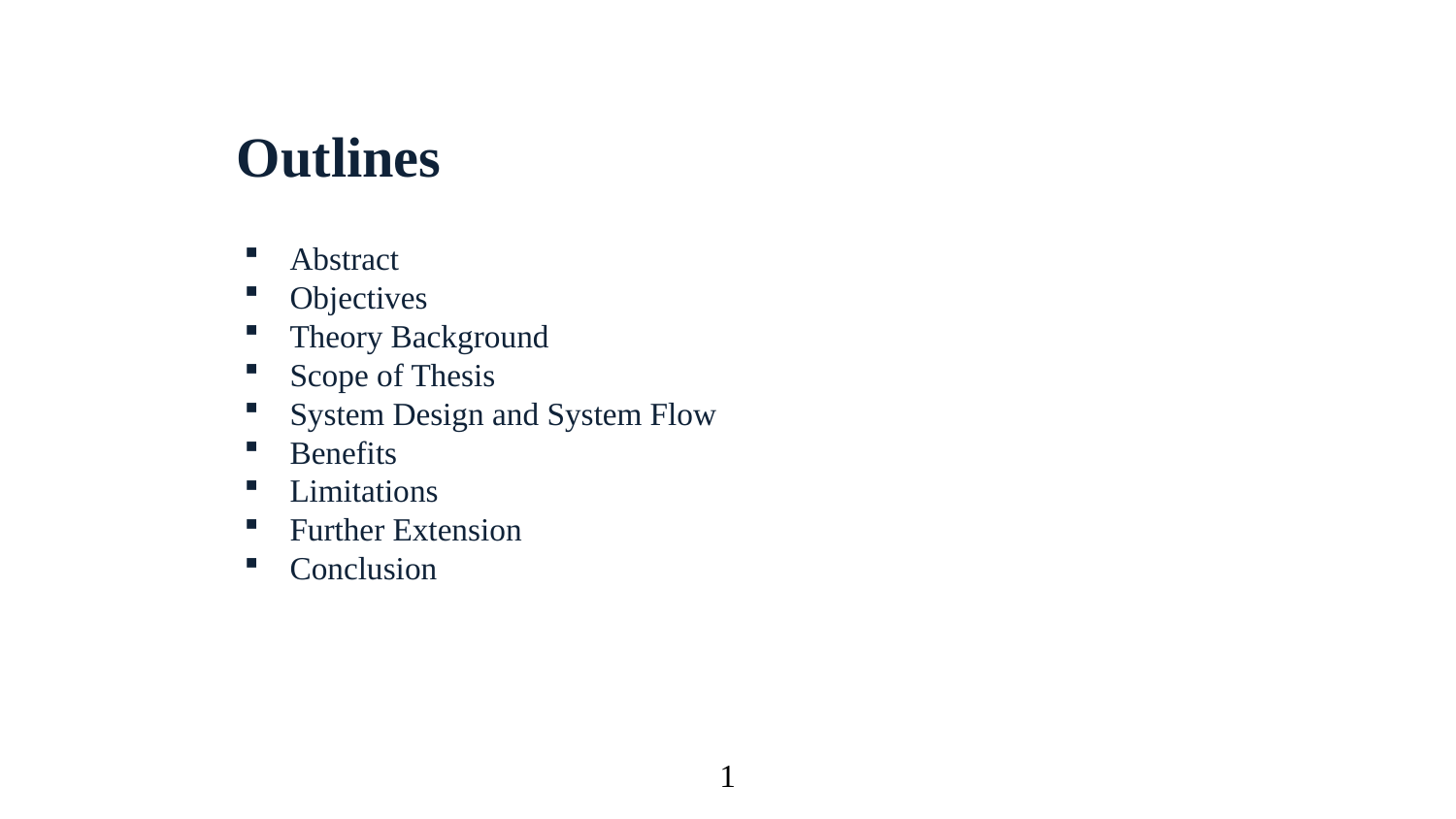

Outlines
Abstract
Objectives
Theory Background
Scope of Thesis
System Design and System Flow
Benefits
Limitations
Further Extension
Conclusion

1